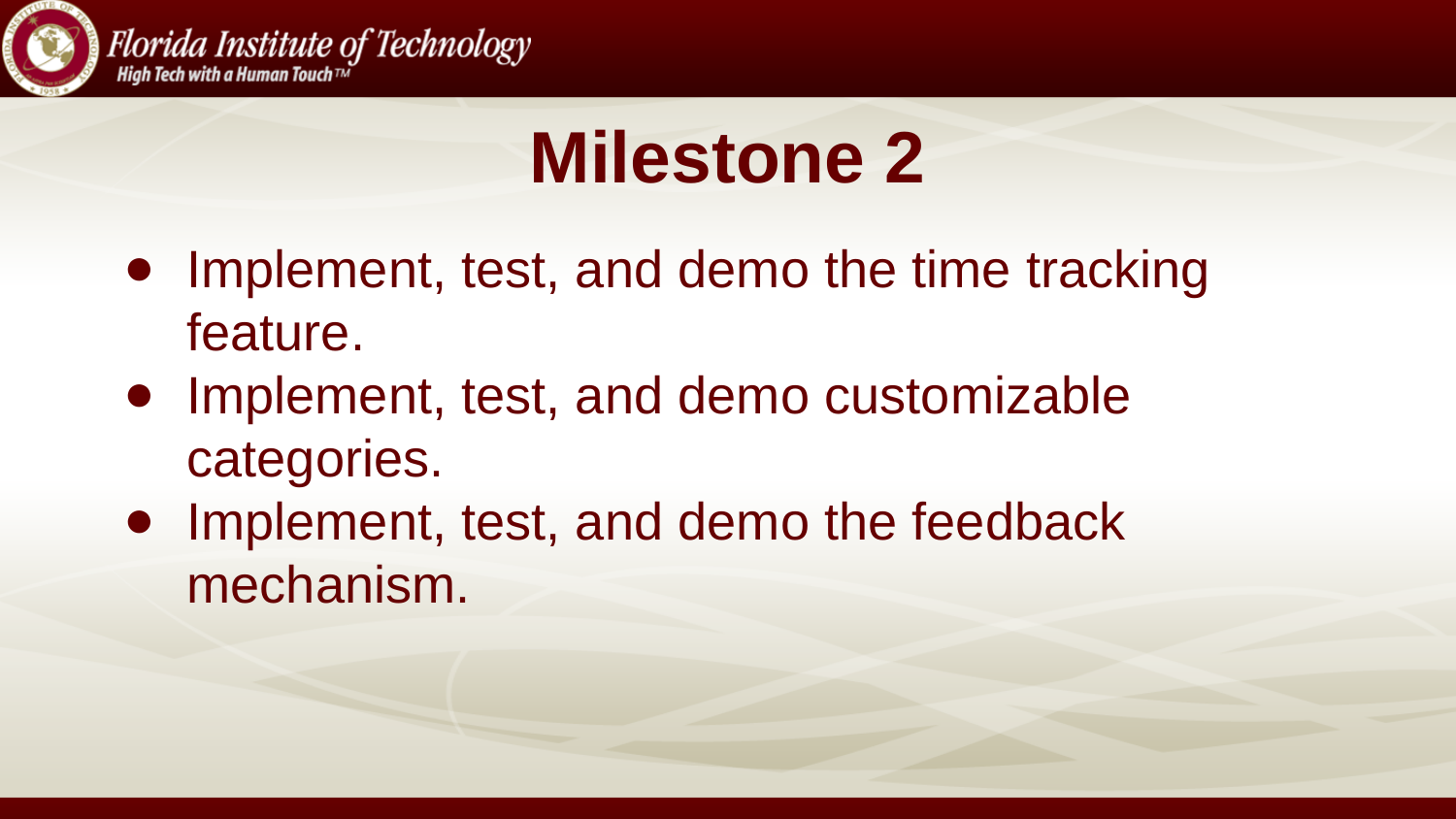

# Milestone 2
Implement, test, and demo the time tracking feature.
Implement, test, and demo customizable categories.
Implement, test, and demo the feedback mechanism.